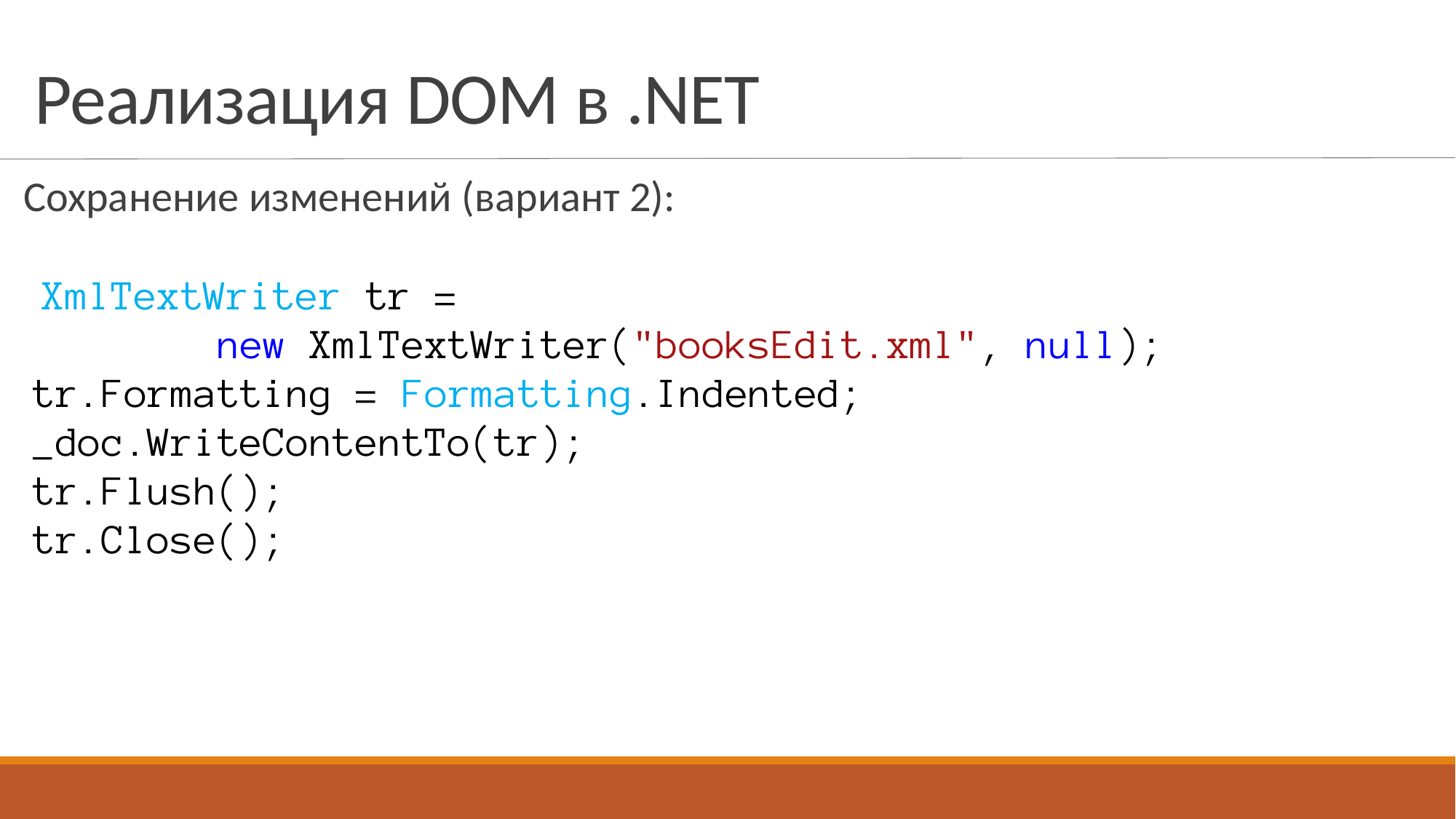

# Реализация DOM в .NET
Сохранение изменений (вариант 2):

 XmlTextWriter tr =
        new XmlTextWriter("booksEdit.xml", null);
tr.Formatting = Formatting.Indented;
_doc.WriteContentTo(tr);
tr.Flush();
tr.Close();